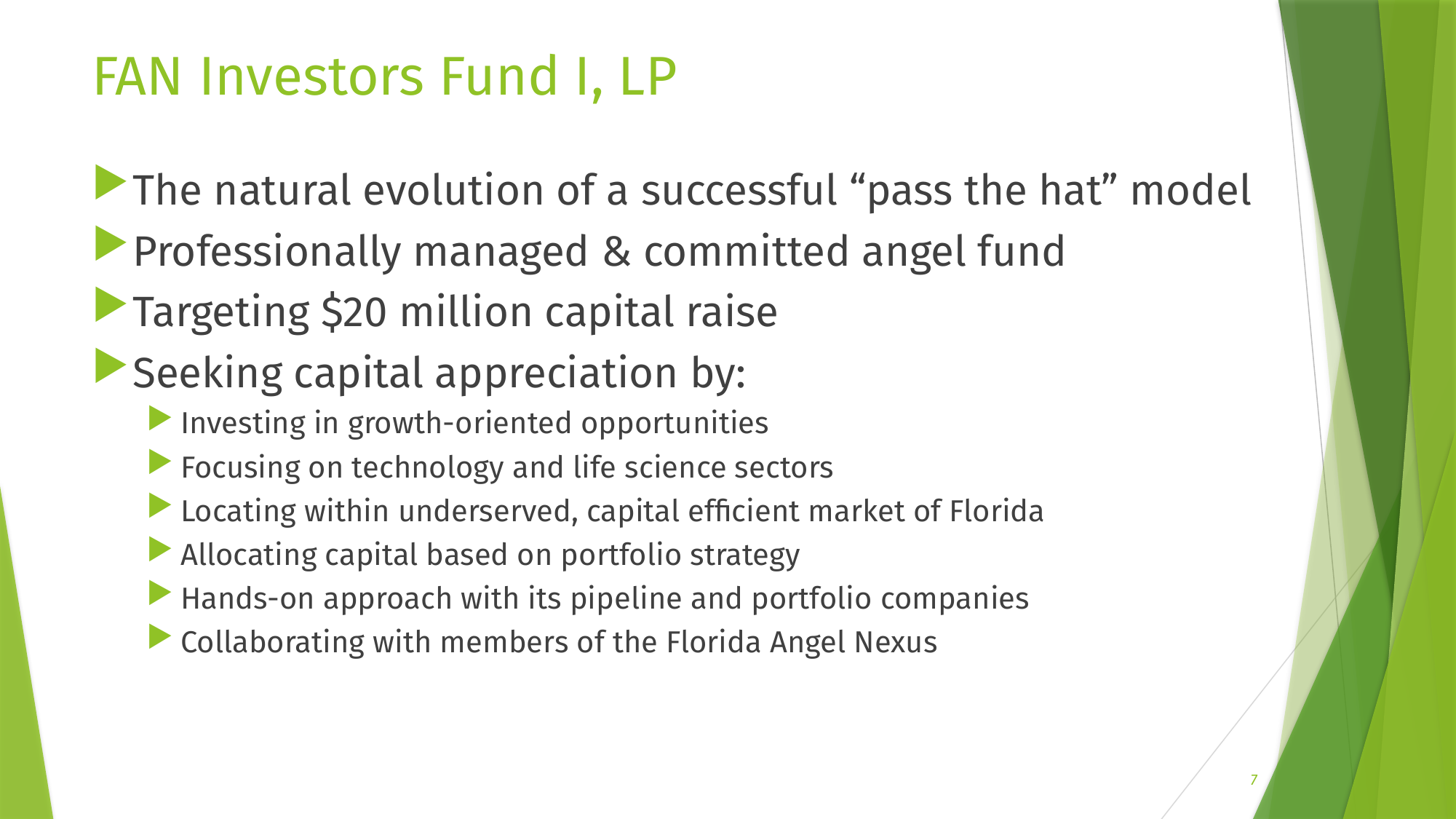

# FAN Investors Fund I, LP
The natural evolution of a successful “pass the hat” model
Professionally managed & committed angel fund
Targeting $20 million capital raise
Seeking capital appreciation by:
Investing in growth-oriented opportunities
Focusing on technology and life science sectors
Locating within underserved, capital efficient market of Florida
Allocating capital based on portfolio strategy
Hands-on approach with its pipeline and portfolio companies
Collaborating with members of the Florida Angel Nexus

7